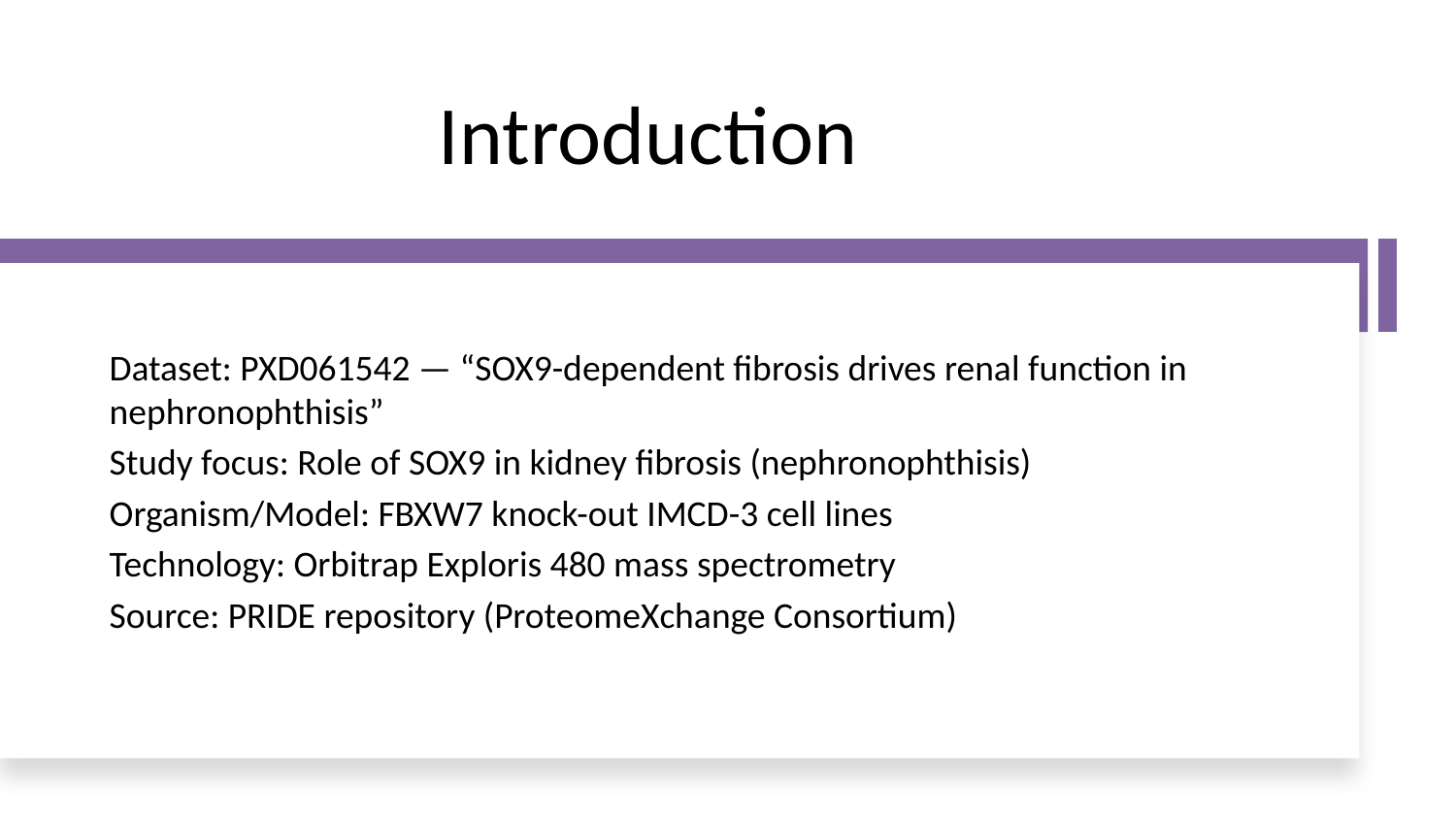

# Introduction

Dataset: PXD061542 — “SOX9-dependent fibrosis drives renal function in nephronophthisis”
Study focus: Role of SOX9 in kidney fibrosis (nephronophthisis)
Organism/Model: FBXW7 knock-out IMCD-3 cell lines
Technology: Orbitrap Exploris 480 mass spectrometry
Source: PRIDE repository (ProteomeXchange Consortium)